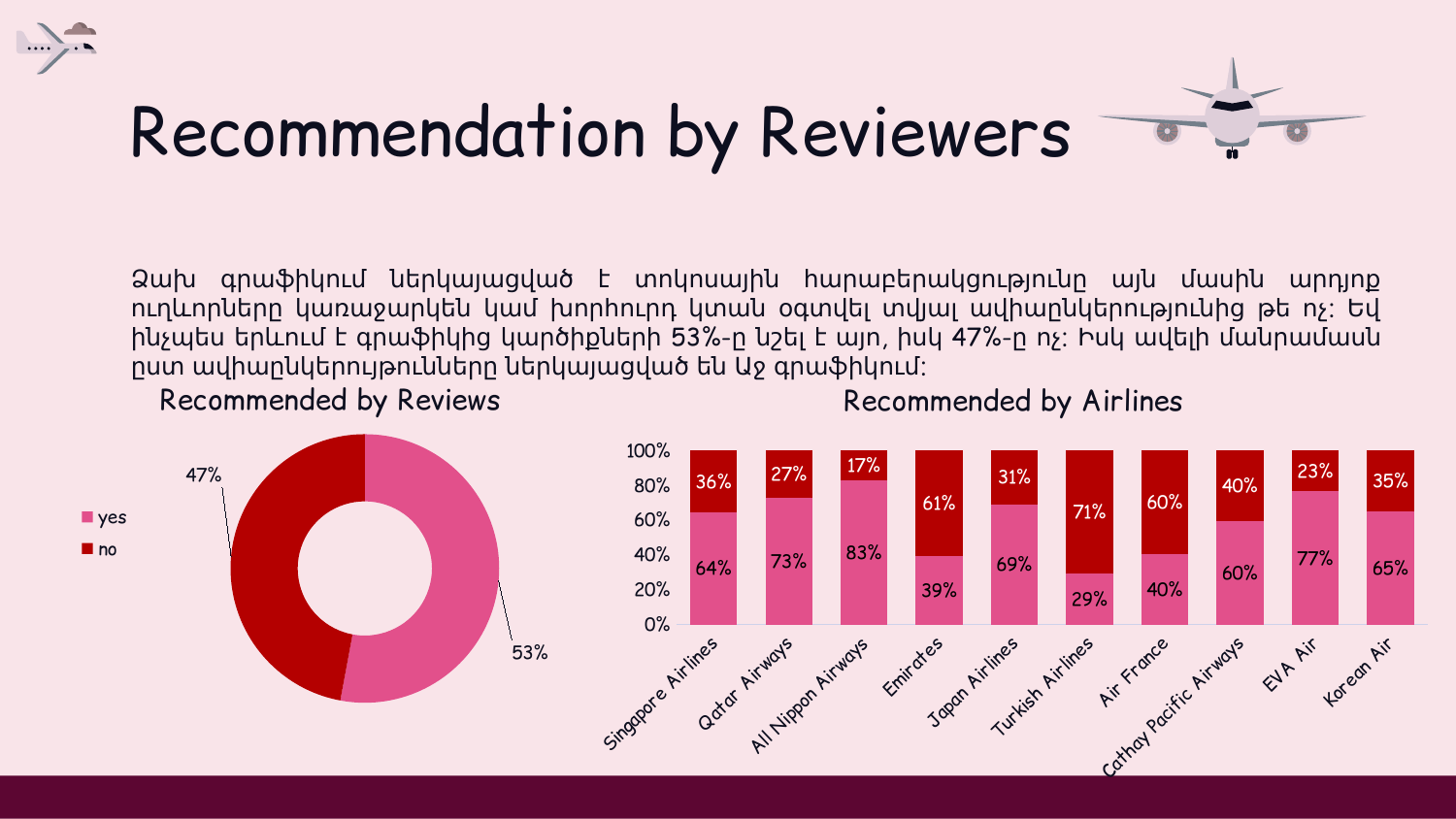

# Recommendation by Reviewers
Ձախ գրաֆիկում ներկայացված է տոկոսային հարաբերակցությունը այն մասին արդյոք ուղևորները կառաջարկեն կամ խորհուրդ կտան օգտվել տվյալ ավիաընկերությունից թե ոչ: Եվ ինչպես երևում է գրաֆիկից կարծիքների 53%-ը նշել է այո, իսկ 47%-ը ոչ: Իսկ ավելի մանրամասն ըստ ավիաընկերույթունները ներկայացված են Աջ գրաֆիկում:

### Chart: Recommended by Reviews

| Category |  |
|---|---|
| yes | 0.5292592592592592 |
| no | 0.47074074074074074 |

### Chart: Recommended by Аirlines

| Category | Yes | No |
|---|---|---|
| Singapore Airlines | 0.6440329218106996 | 0.3559670781893004 |
| Qatar Airways | 0.7259852216748769 | 0.27401477832512317 |
| All Nippon Airways | 0.8294573643410853 | 0.17054263565891473 |
| Emirates | 0.3925925925925926 | 0.6074074074074074 |
| Japan Airlines | 0.6915422885572139 | 0.30845771144278605 |
| Turkish Airlines | 0.29436201780415433 | 0.7056379821958457 |
| Air France | 0.40476190476190477 | 0.5952380952380952 |
| Cathay Pacific Airways | 0.5954301075268817 | 0.40456989247311825 |
| EVA Air | 0.7651245551601423 | 0.23487544483985764 |
| Korean Air | 0.6524064171122995 | 0.34759358288770054 |